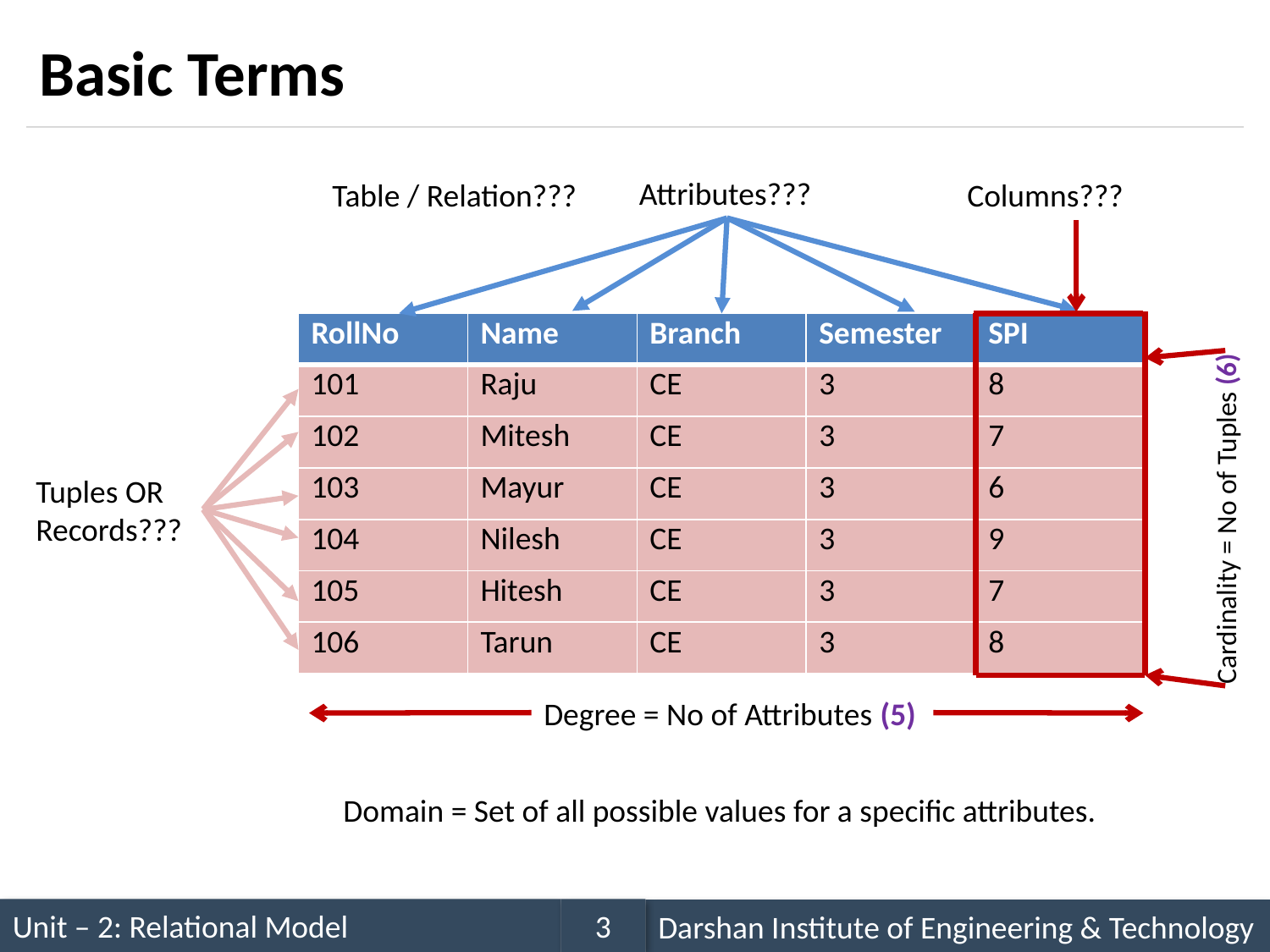

# Basic Terms

Attributes???
Table / Relation???
Columns???
| RollNo | Name | Branch | Semester | SPI |
| --- | --- | --- | --- | --- |
| 101 | Raju | CE | 3 | 8 |
| 102 | Mitesh | CE | 3 | 7 |
| 103 | Mayur | CE | 3 | 6 |
| 104 | Nilesh | CE | 3 | 9 |
| 105 | Hitesh | CE | 3 | 7 |
| 106 | Tarun | CE | 3 | 8 |
Tuples OR Records???
Cardinality = No of Tuples (6)
Degree = No of Attributes (5)
Domain = Set of all possible values for a specific attributes.